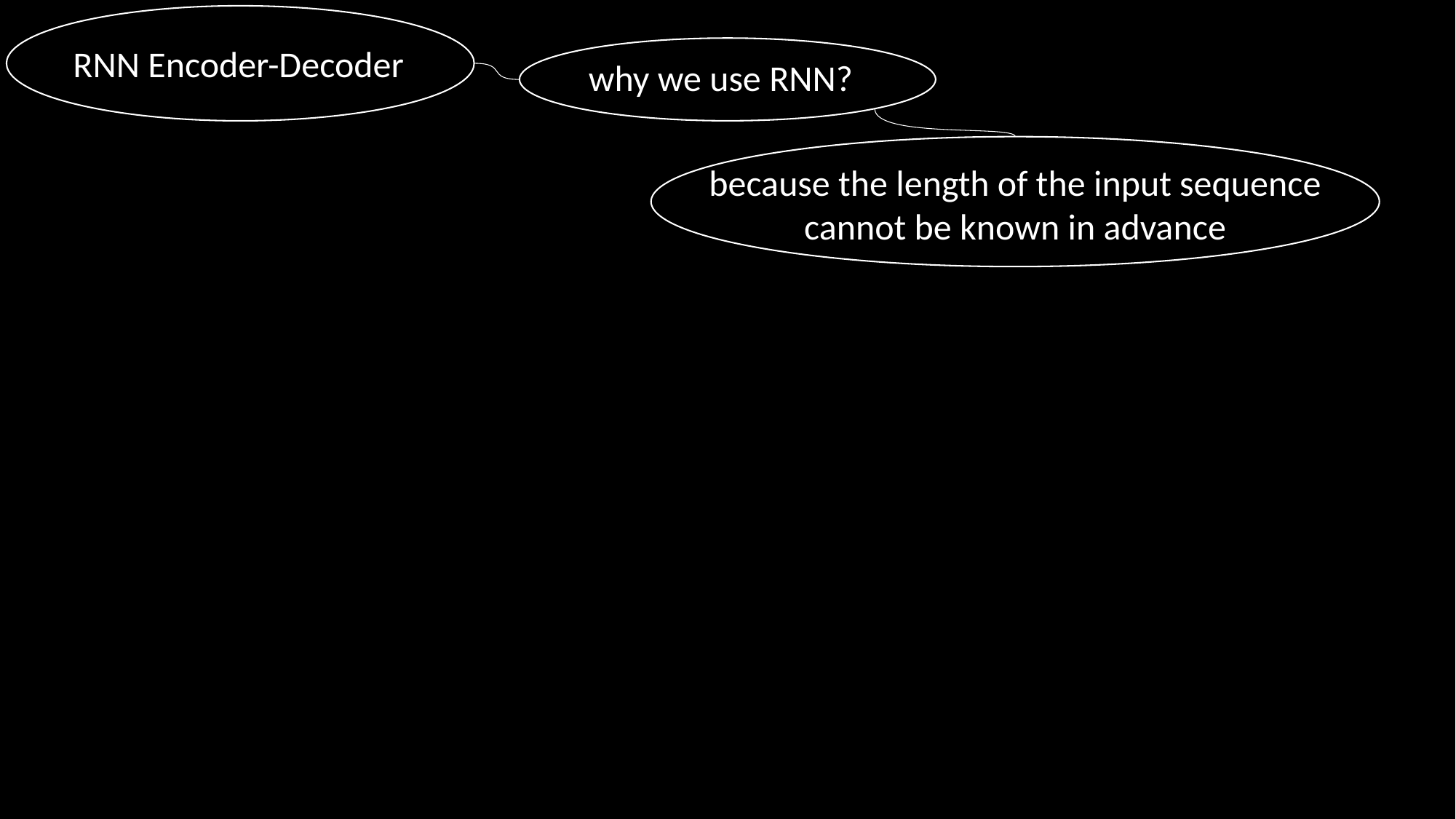

RNN Encoder-Decoder

why we use RNN?

because the length of the input sequence cannot be known in advance